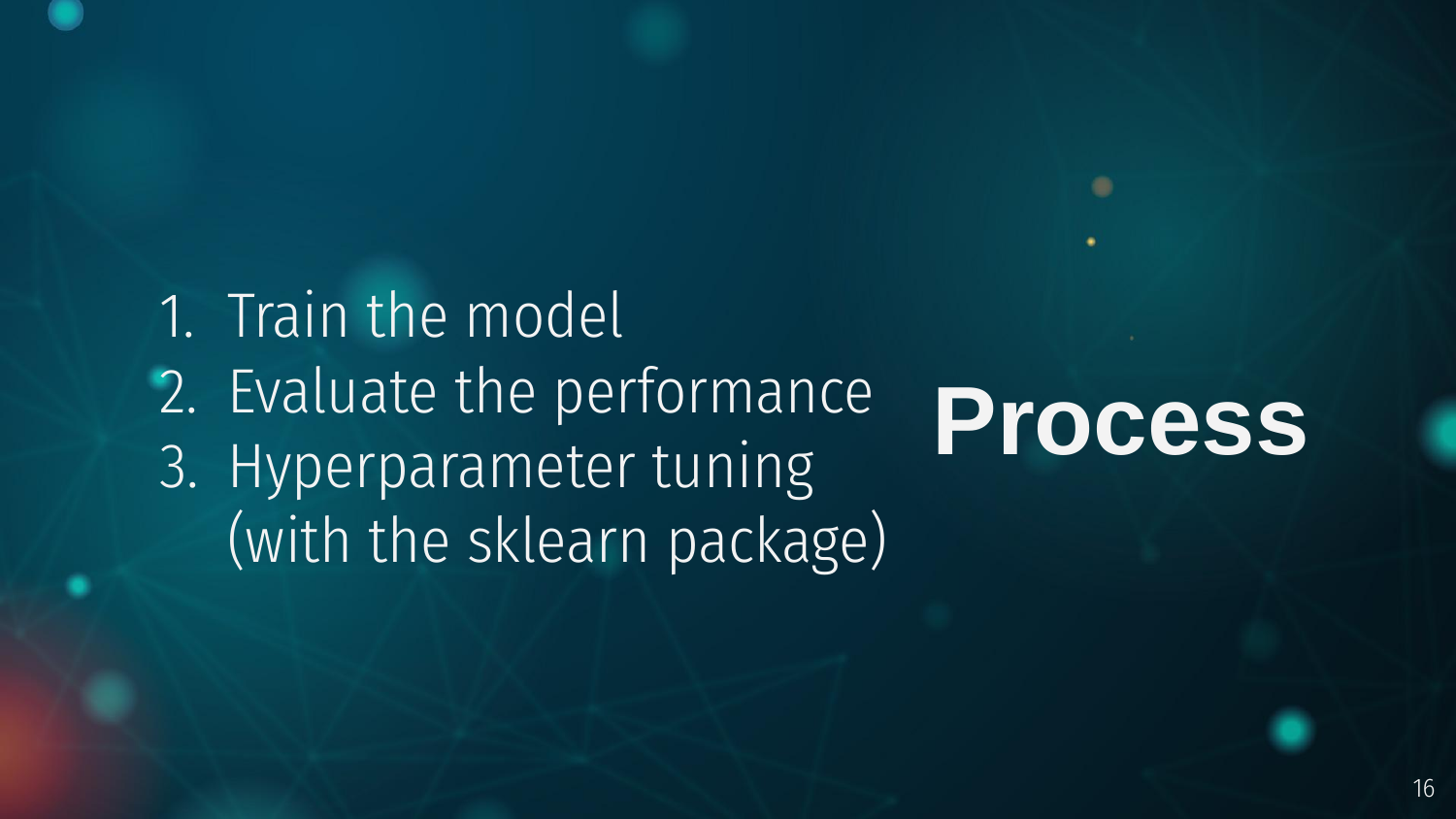

Train the model
Evaluate the performance
Hyperparameter tuning (with the sklearn package)
# Process
16